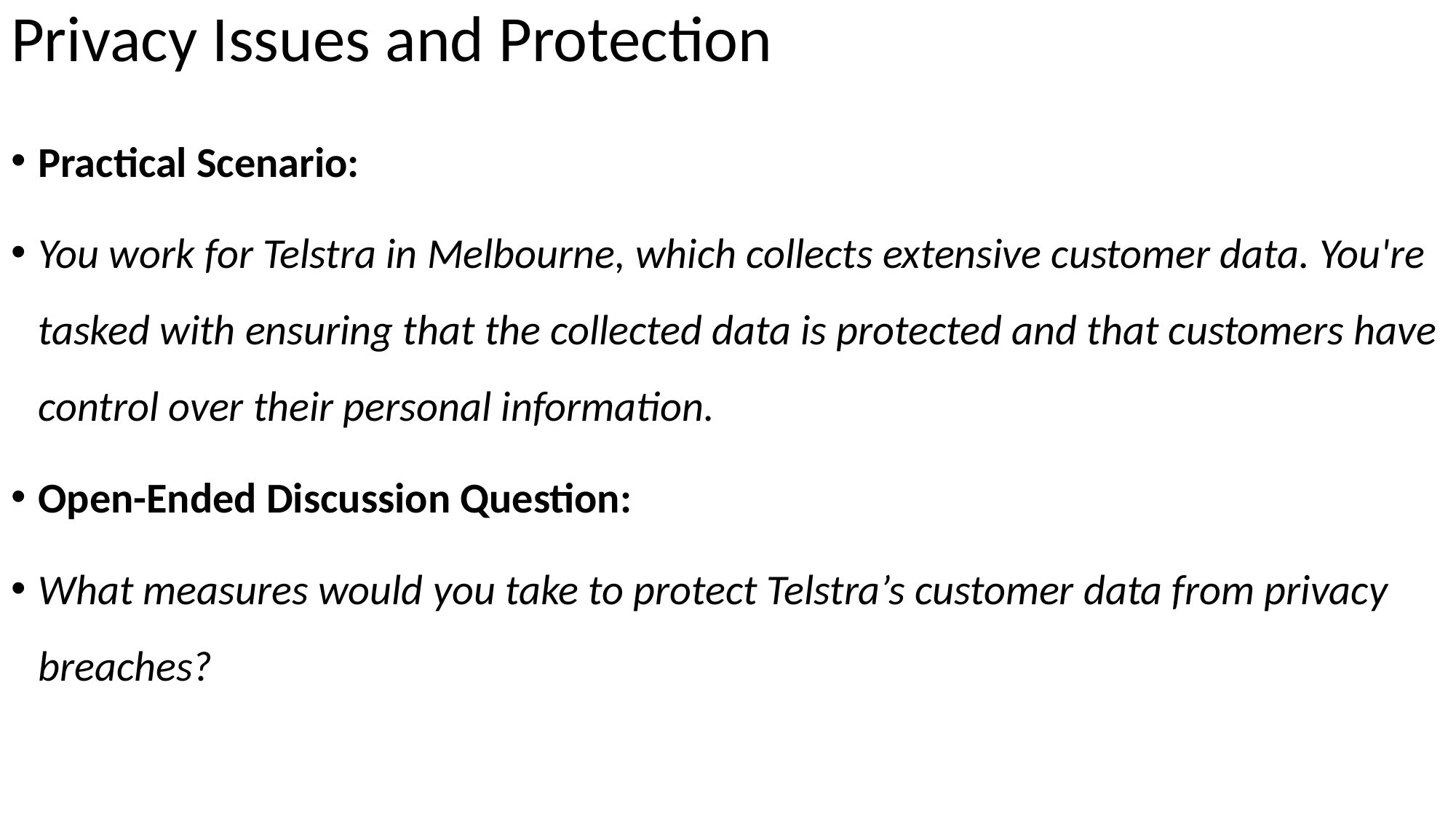

# Privacy Issues and Protection
Practical Scenario:
You work for Telstra in Melbourne, which collects extensive customer data. You're tasked with ensuring that the collected data is protected and that customers have control over their personal information.
Open-Ended Discussion Question:
What measures would you take to protect Telstra’s customer data from privacy breaches?